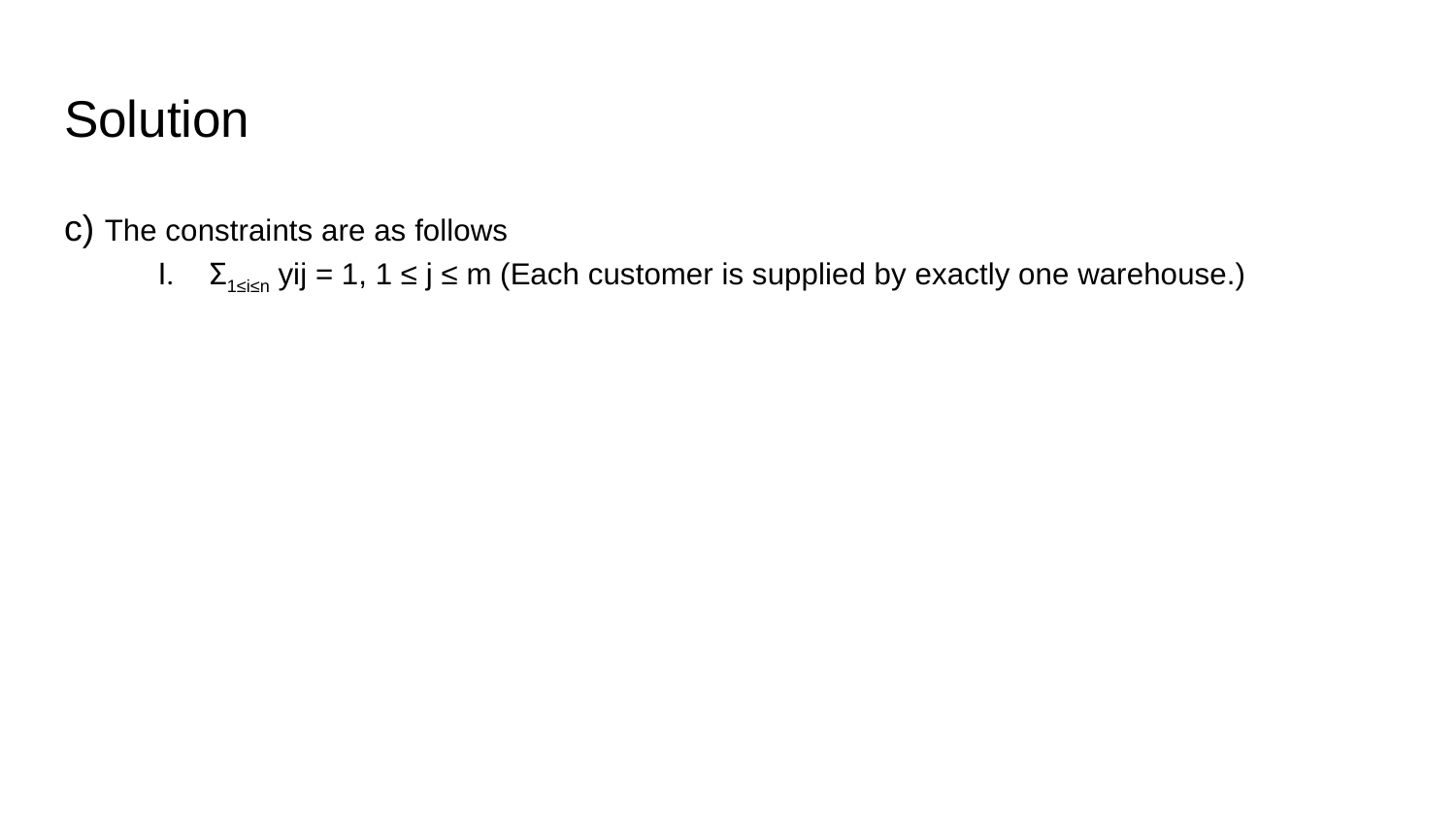

# Solution
c) The constraints are as follows
Σ1≤i≤n yij = 1, 1 ≤ j ≤ m (Each customer is supplied by exactly one warehouse.)